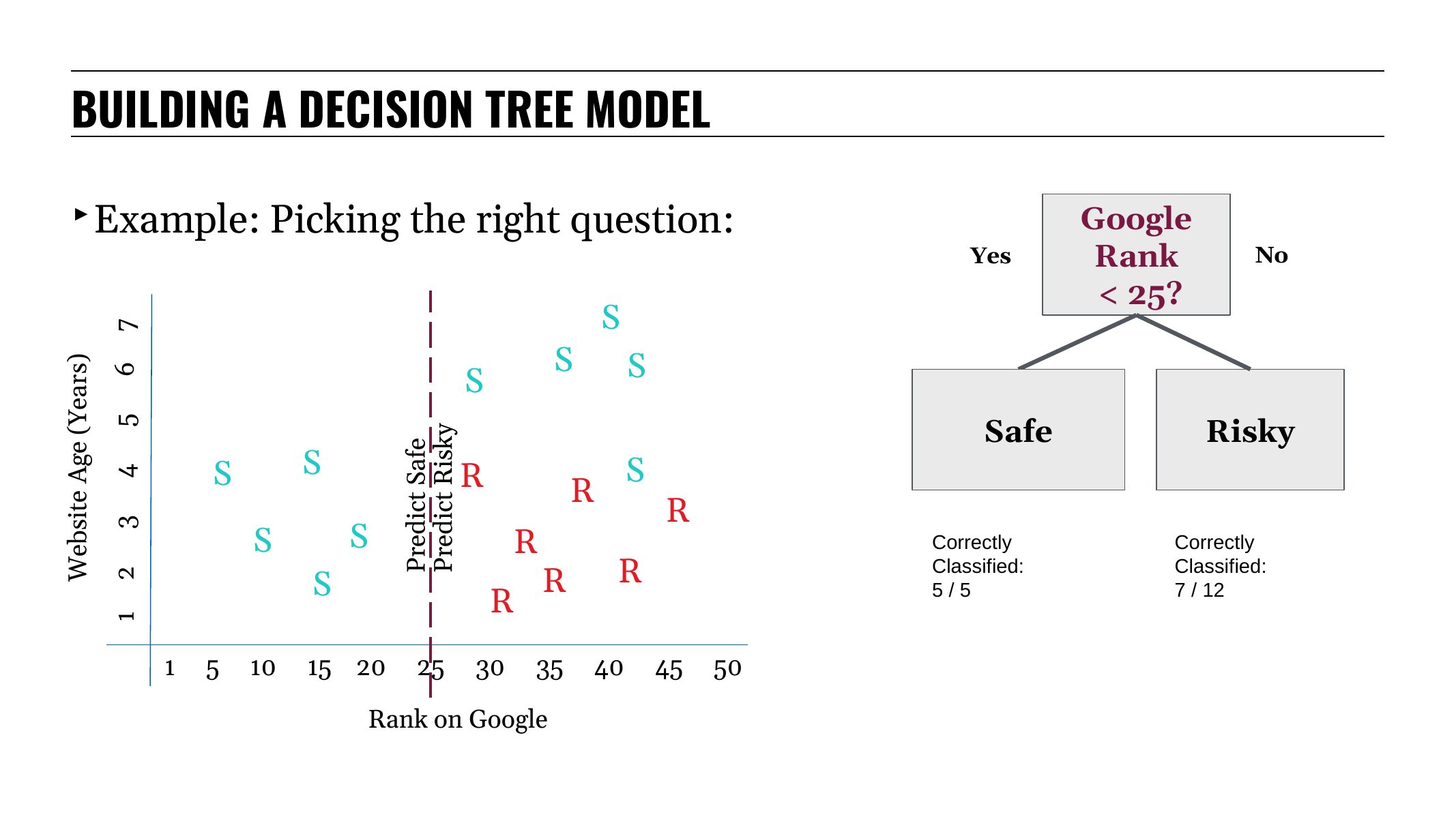

BUILDING A DECISION TREE MODEL

Example: Picking the right question:

Google Rank
 < 25?
Safe
Risky
No
Yes
S
S
S
S
S
Predict Safe
Predict Risky
1     2      3      4      5      6     7
S
Website Age (Years)
S
R
R
R
S
S
R
Correctly Classified:
5 / 5
Correctly Classified:
7 / 12
R
R
S
R
1     5     10     15    20     25     30     35     40     45     50
Rank on Google